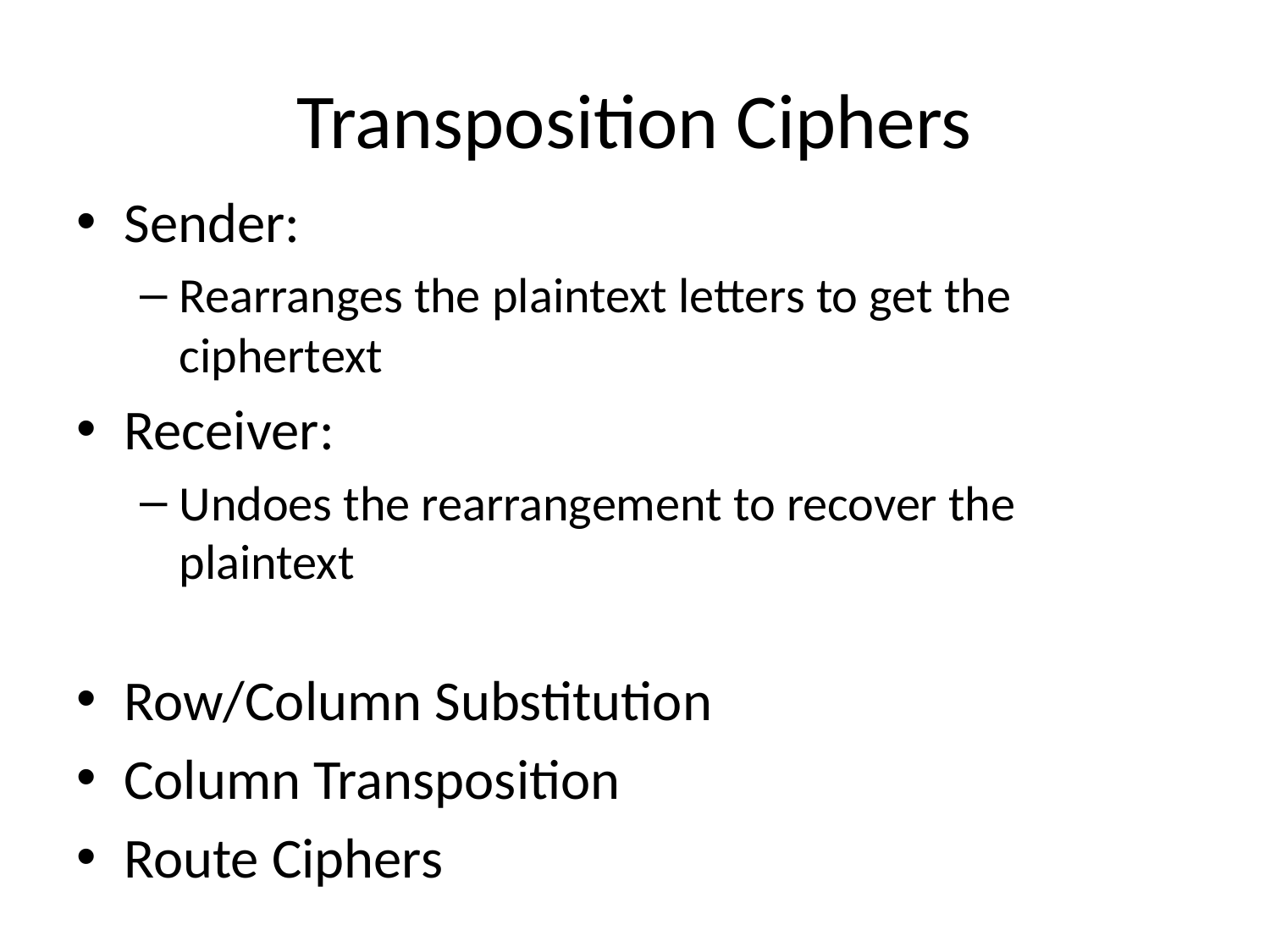

# Transposition Ciphers
Sender:
Rearranges the plaintext letters to get the ciphertext
Receiver:
Undoes the rearrangement to recover the plaintext

Row/Column Substitution
Column Transposition
Route Ciphers